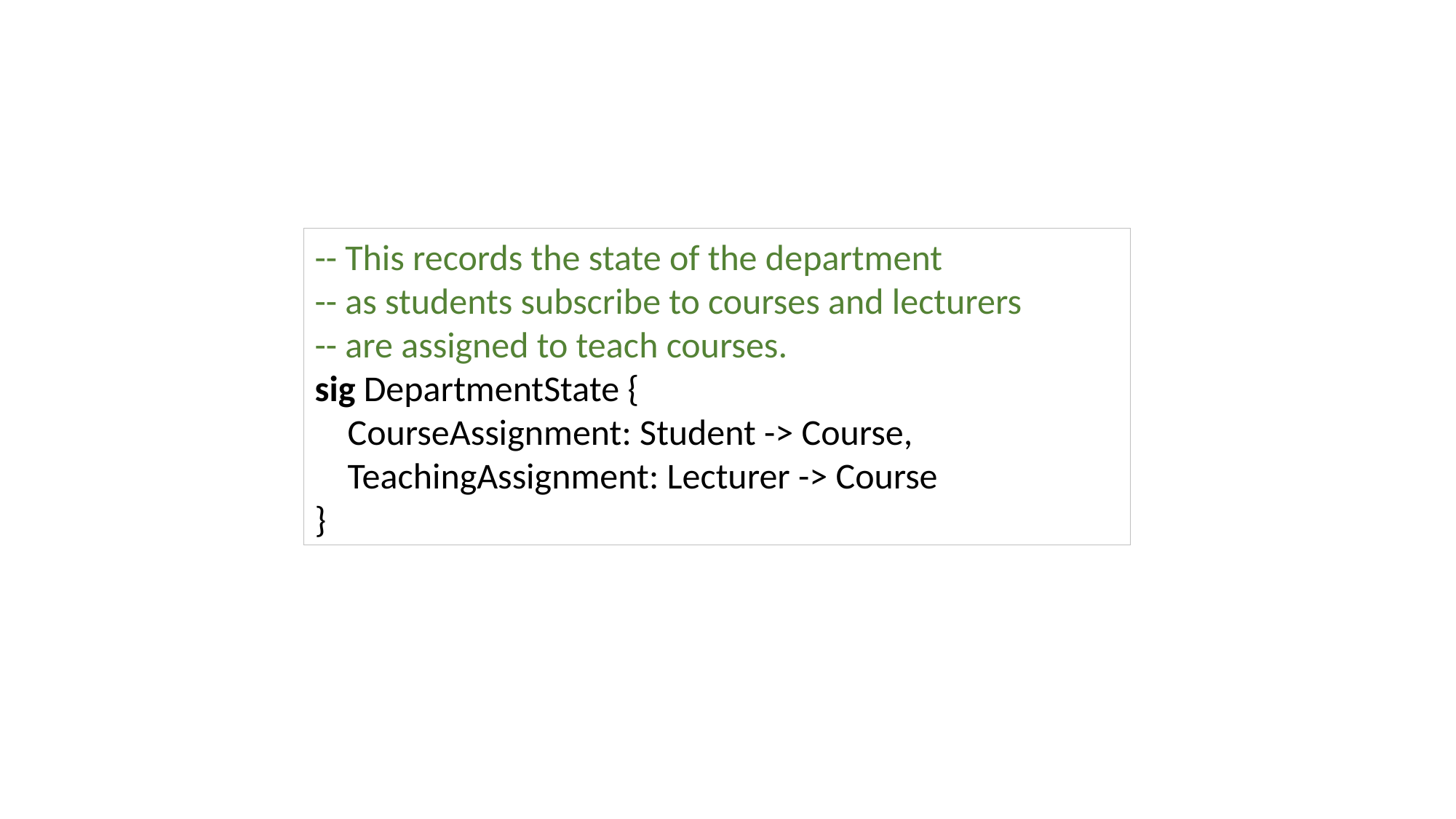

-- This records the state of the department
-- as students subscribe to courses and lecturers
-- are assigned to teach courses.
sig DepartmentState {
    CourseAssignment: Student -> Course,
    TeachingAssignment: Lecturer -> Course
}